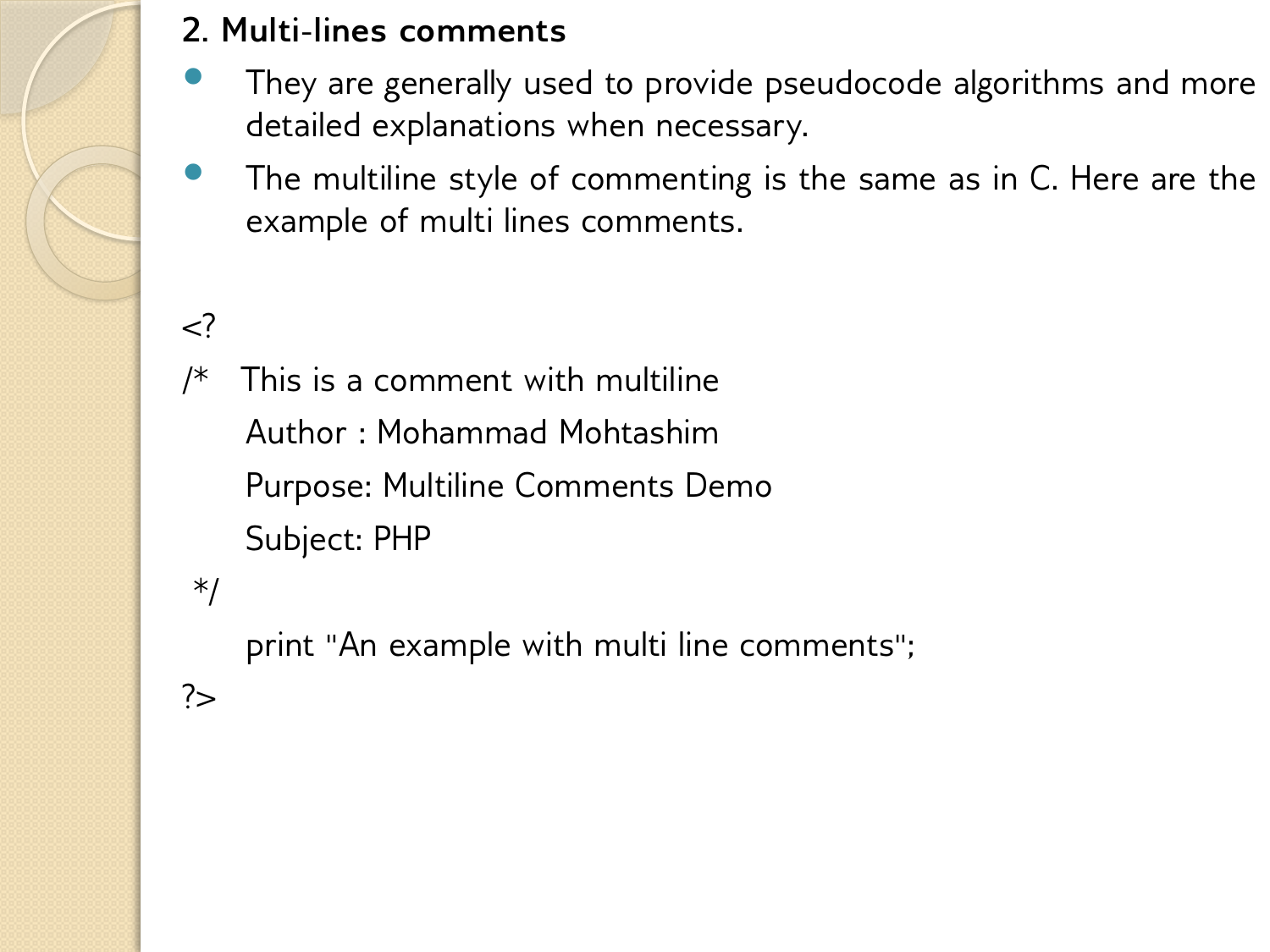

2. Multi-lines comments
They are generally used to provide pseudocode algorithms and more detailed explanations when necessary.
The multiline style of commenting is the same as in C. Here are the example of multi lines comments.

<?
/*   This is a comment with multiline
	Author : Mohammad Mohtashim
	Purpose: Multiline Comments Demo
	Subject: PHP
 */
	print "An example with multi line comments";
?>